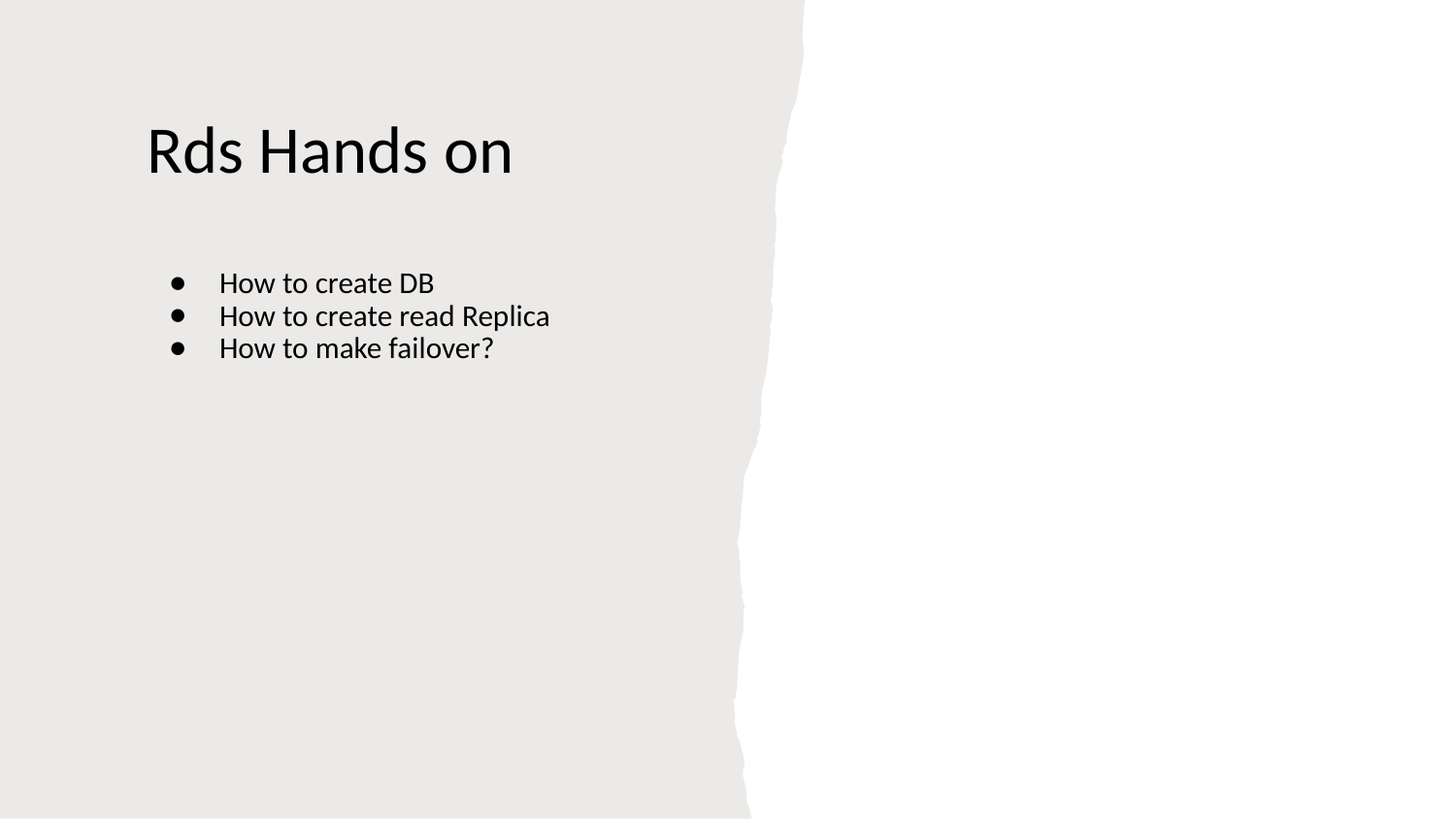

# Rds Hands on
How to create DB
How to create read Replica
How to make failover?